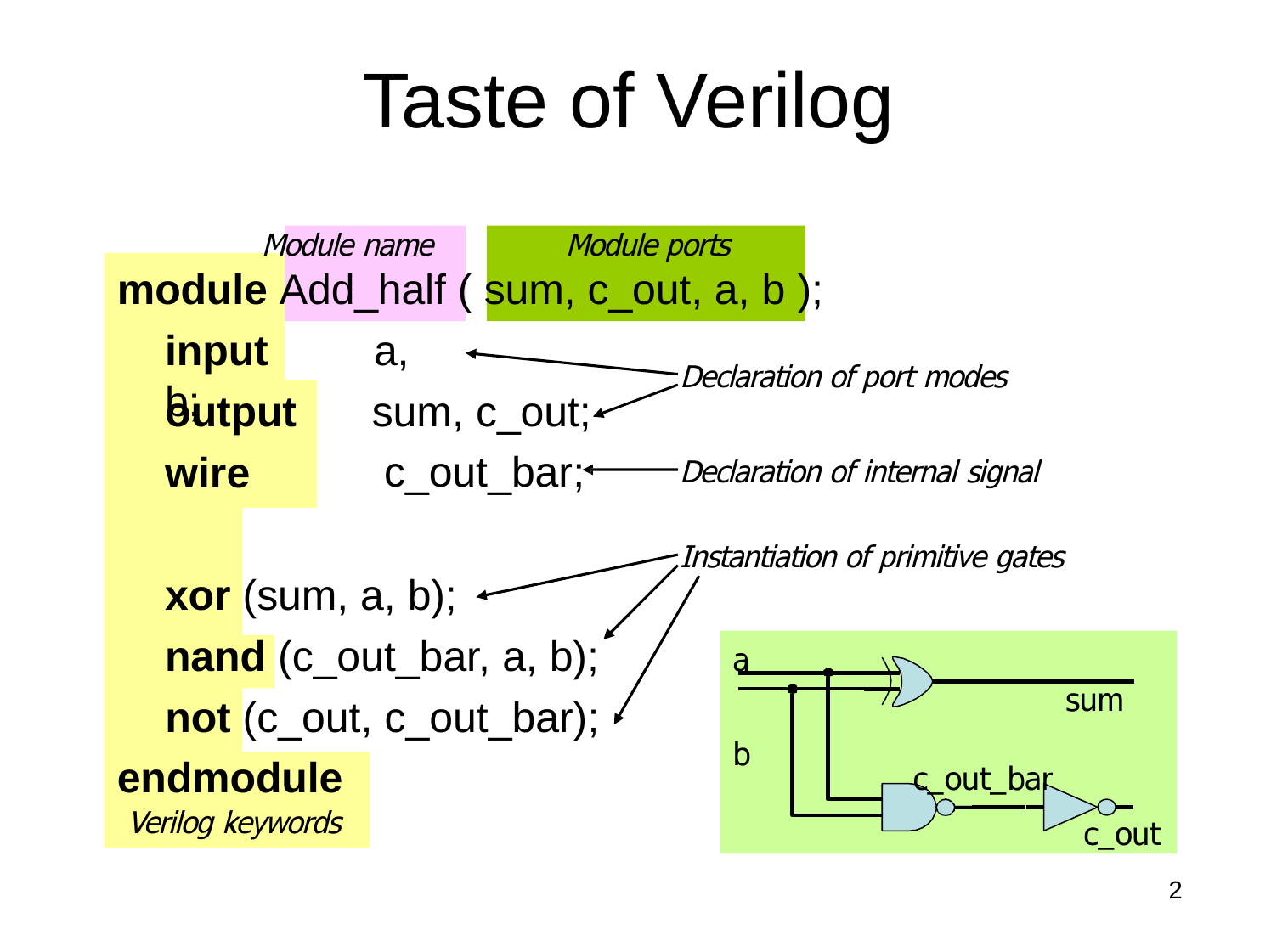

# Taste of Verilog
Module name	Module ports
module Add_half ( sum, c_out, a, b );

input	a, b;

Declaration of port modes
sum, c_out;  c_out_bar;
output
wire
Declaration of internal signal

Instantiation of primitive gates

xor (sum, a, b);
nand (c_out_bar, a, b);
a  b

sum
not (c_out, c_out_bar);
endmodule
c_out_bar
Verilog keywords
c_out
2